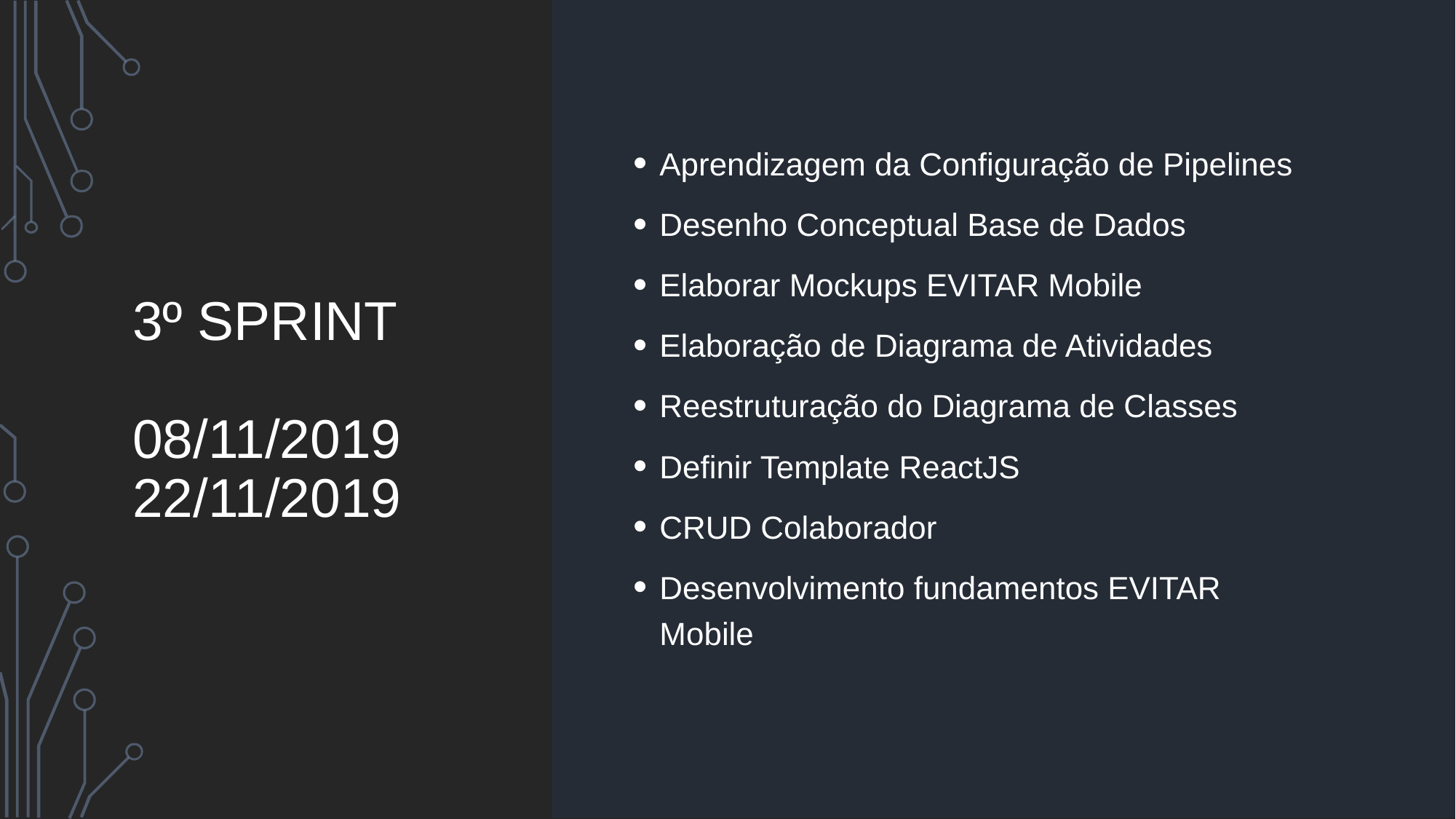

# 3º Sprint 08/11/2019  22/11/2019
Aprendizagem da Configuração de Pipelines
Desenho Conceptual Base de Dados
Elaborar Mockups EVITAR Mobile
Elaboração de Diagrama de Atividades
Reestruturação do Diagrama de Classes
Definir Template ReactJS
CRUD Colaborador
Desenvolvimento fundamentos EVITAR Mobile